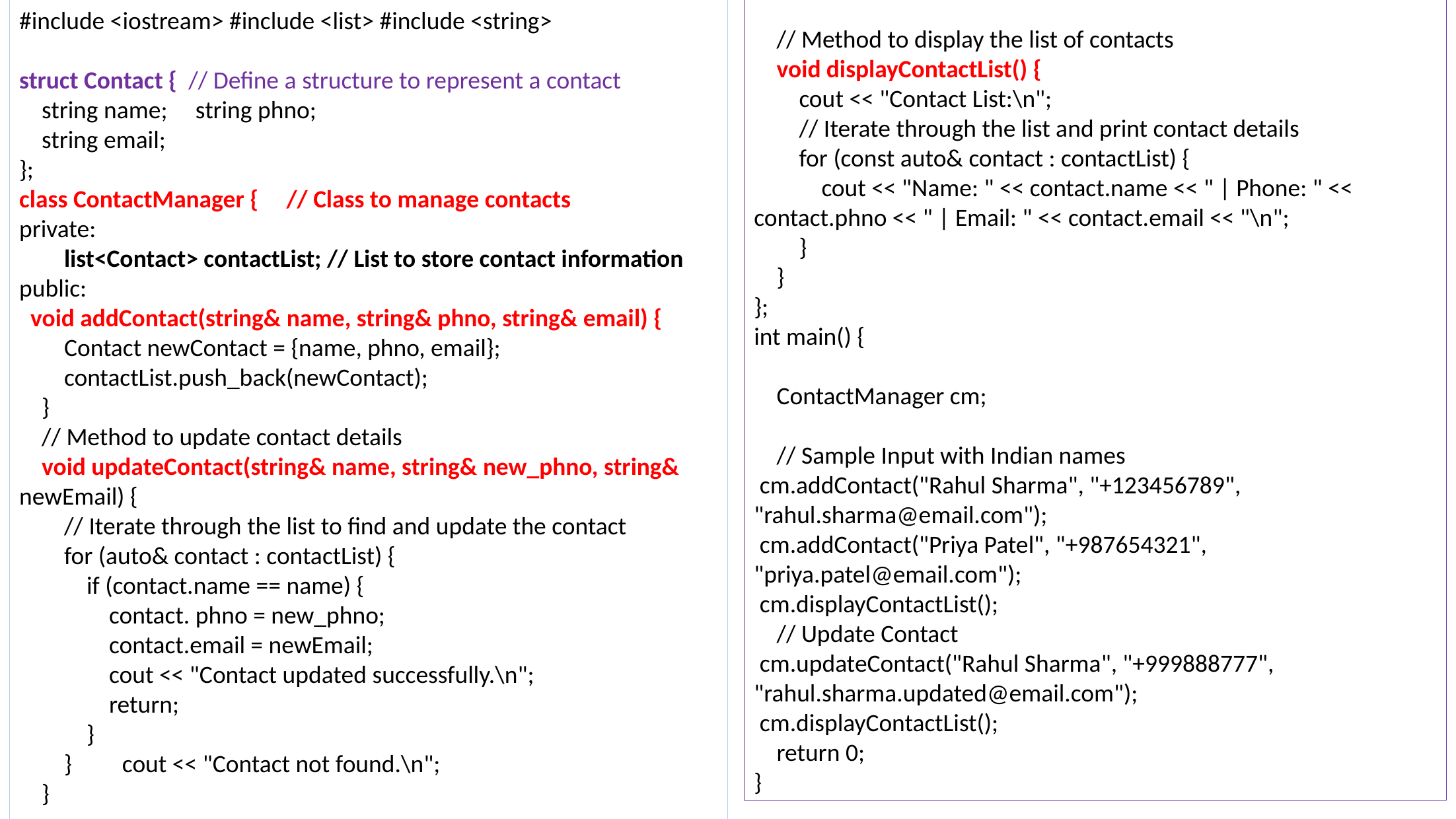

#include <iostream> #include <list> #include <string>

struct Contact {  // Define a structure to represent a contact
    string name;     string phno;
    string email;
};
class ContactManager {     // Class to manage contacts
private:
        list<Contact> contactList; // List to store contact information
public:
  void addContact(string& name, string& phno, string& email) {
        Contact newContact = {name, phno, email};
        contactList.push_back(newContact);
    }
    // Method to update contact details
    void updateContact(string& name, string& new_phno, string& newEmail) {
        // Iterate through the list to find and update the contact
        for (auto& contact : contactList) {
            if (contact.name == name) {
                contact. phno = new_phno;
                contact.email = newEmail;
                cout << "Contact updated successfully.\n";
                return;
            }
        }         cout << "Contact not found.\n";
    }

    // Method to display the list of contacts
    void displayContactList() {
        cout << "Contact List:\n";
        // Iterate through the list and print contact details
        for (const auto& contact : contactList) {
            cout << "Name: " << contact.name << " | Phone: " << contact.phno << " | Email: " << contact.email << "\n";
        }
    }
};
int main() {

    ContactManager cm;

    // Sample Input with Indian names
 cm.addContact("Rahul Sharma", "+123456789", "rahul.sharma@email.com");
 cm.addContact("Priya Patel", "+987654321", "priya.patel@email.com");
 cm.displayContactList();
    // Update Contact
 cm.updateContact("Rahul Sharma", "+999888777", "rahul.sharma.updated@email.com");
 cm.displayContactList();
    return 0;
}